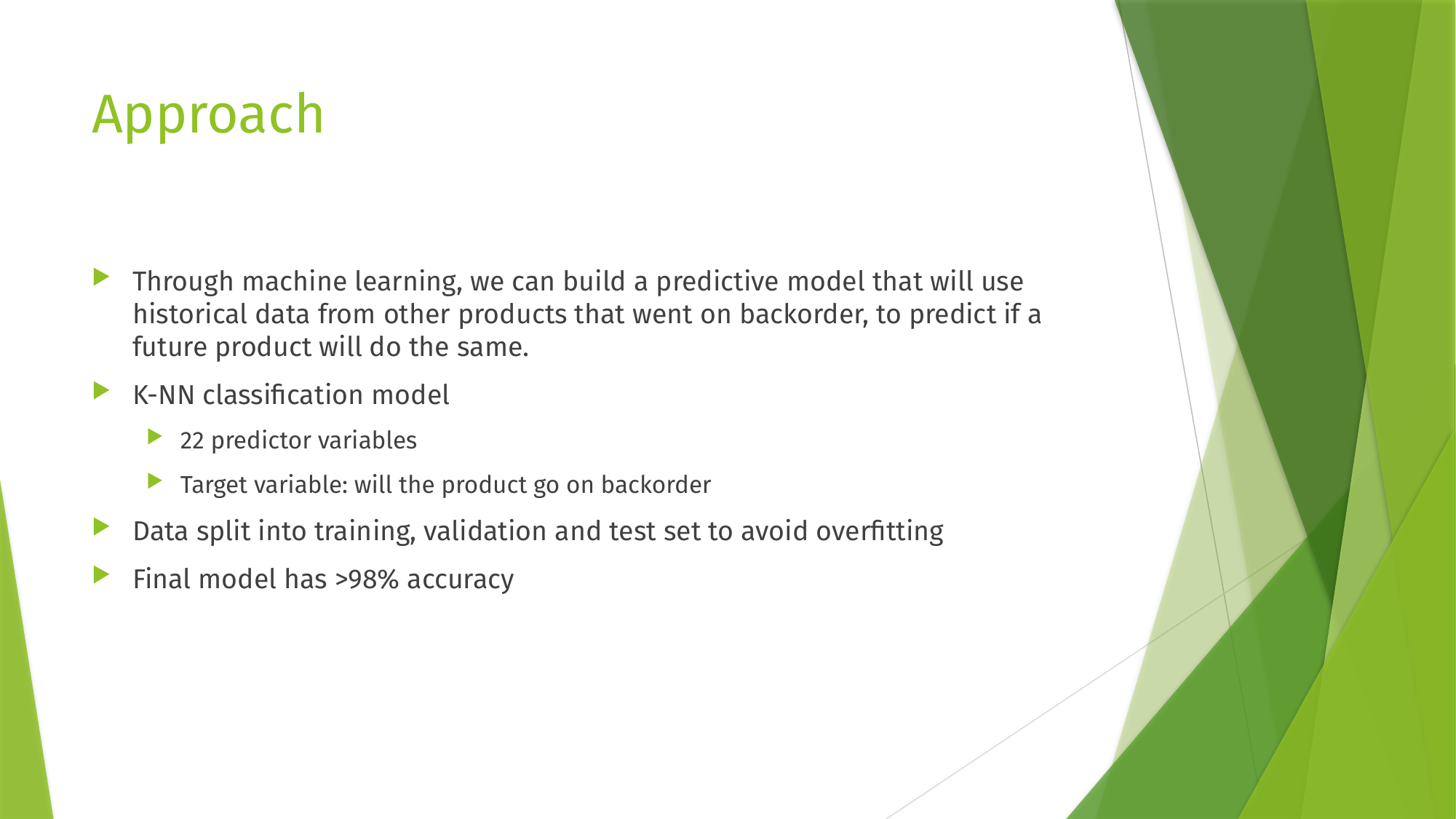

# Approach
Through machine learning, we can build a predictive model that will use historical data from other products that went on backorder, to predict if a future product will do the same.
K-NN classification model
22 predictor variables
Target variable: will the product go on backorder
Data split into training, validation and test set to avoid overfitting
Final model has >98% accuracy